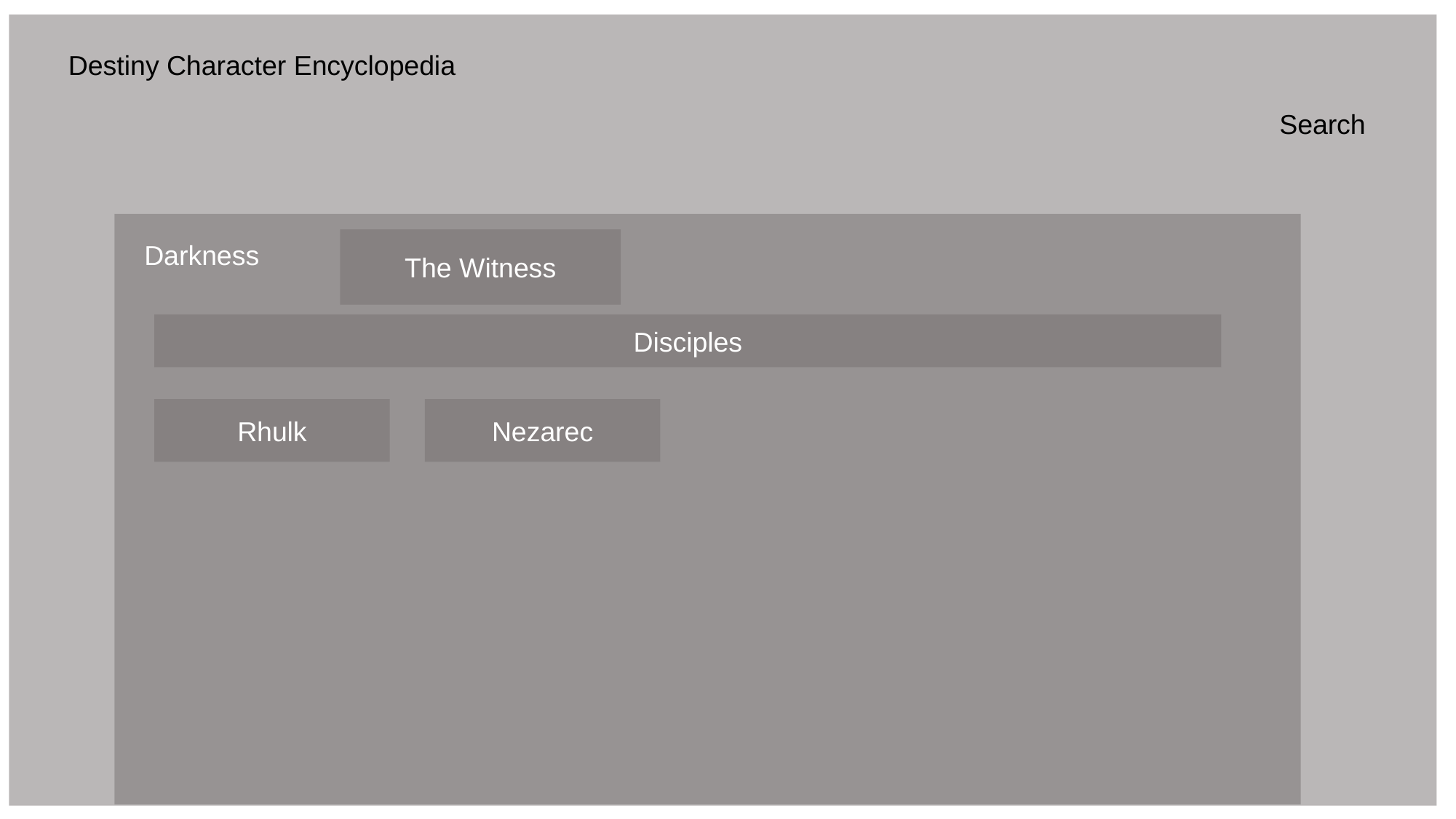

Destiny Character Encyclopedia
Search

The Witness
Darkness
Disciples
Rhulk
Nezarec